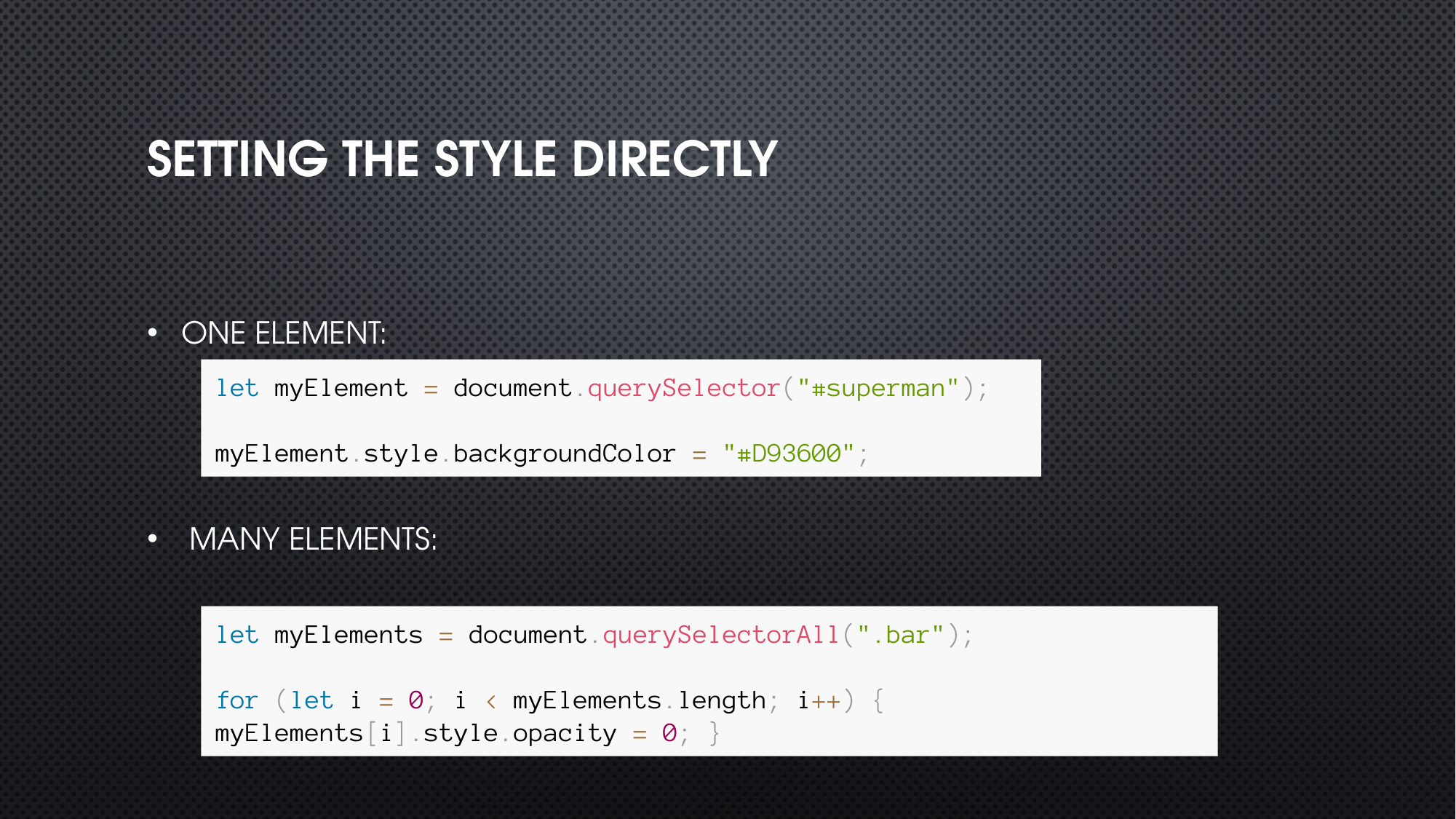

# Setting the Style Directly
One element:

 Many elements:

 let myElement = document.querySelector("#superman");

 myElement.style.backgroundColor = "#D93600";
 let myElements = document.querySelectorAll(".bar");

 for (let i = 0; i < myElements.length; i++) {
 myElements[i].style.opacity = 0; }